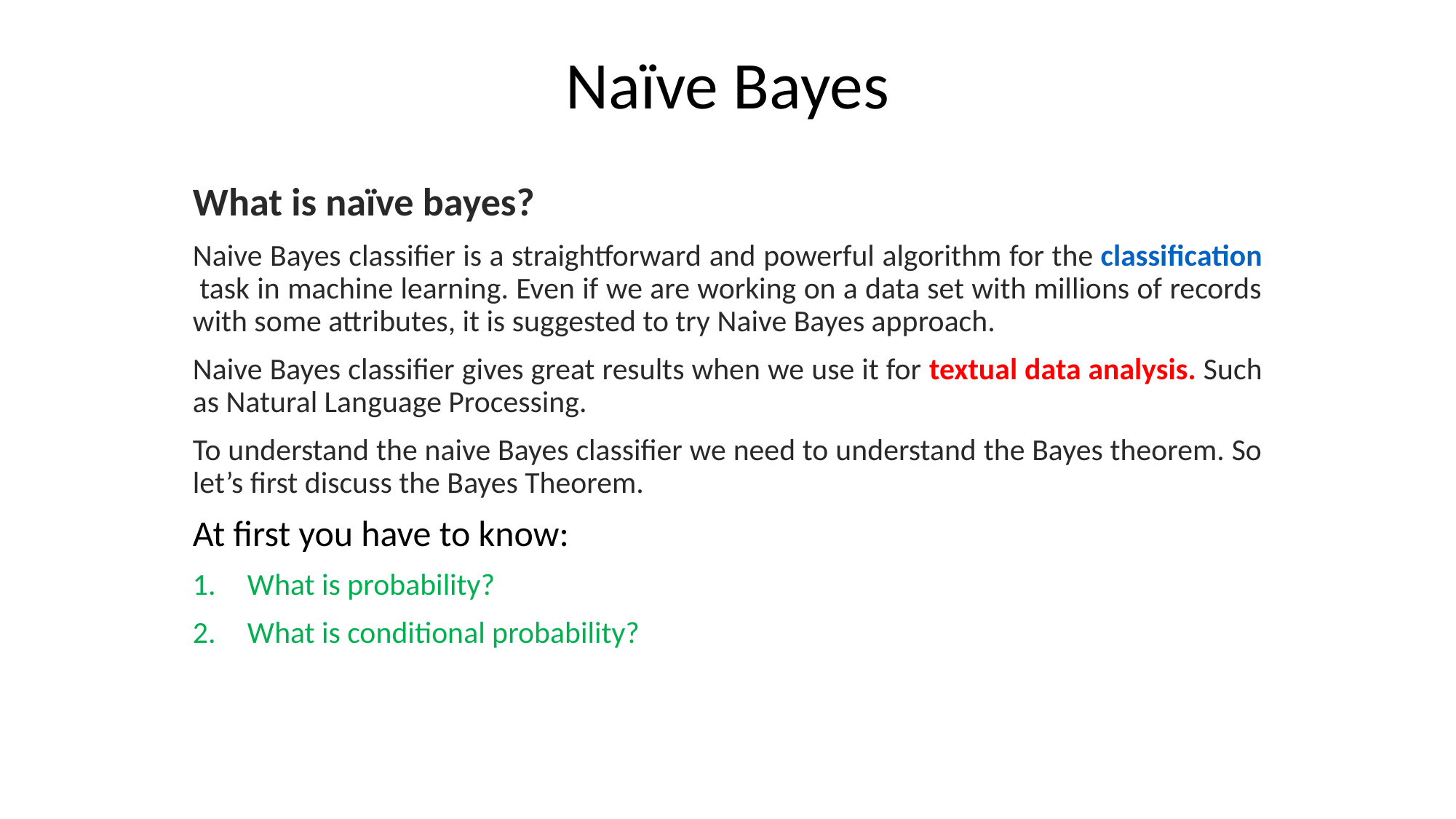

# Naïve Bayes
What is naïve bayes?
Naive Bayes classifier is a straightforward and powerful algorithm for the classification task in machine learning. Even if we are working on a data set with millions of records with some attributes, it is suggested to try Naive Bayes approach.
Naive Bayes classifier gives great results when we use it for textual data analysis. Such as Natural Language Processing.
To understand the naive Bayes classifier we need to understand the Bayes theorem. So let’s first discuss the Bayes Theorem.
At first you have to know:
What is probability?
What is conditional probability?